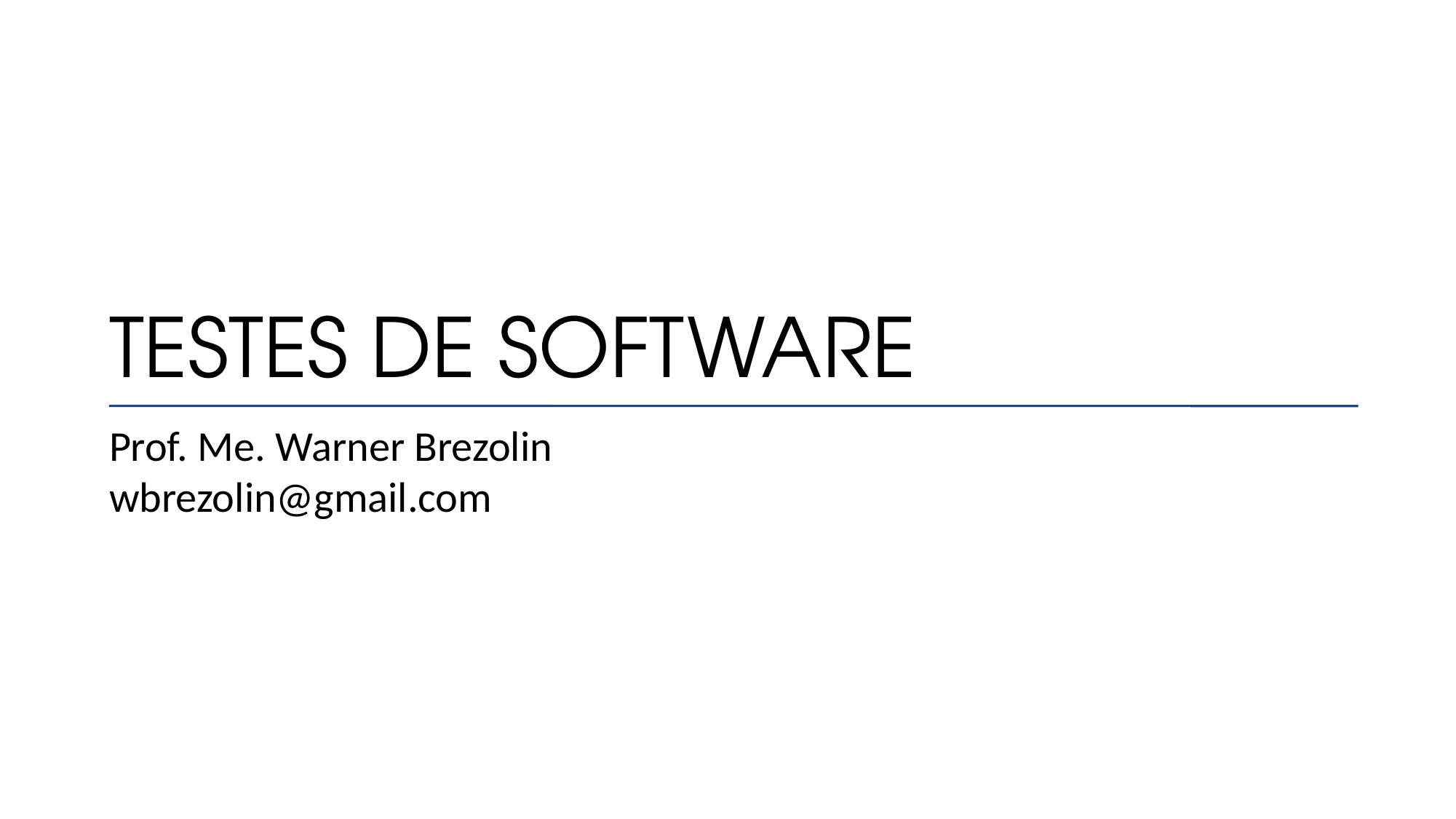

# TESTEs de software
Prof. Me. Warner Brezolin
wbrezolin@gmail.com